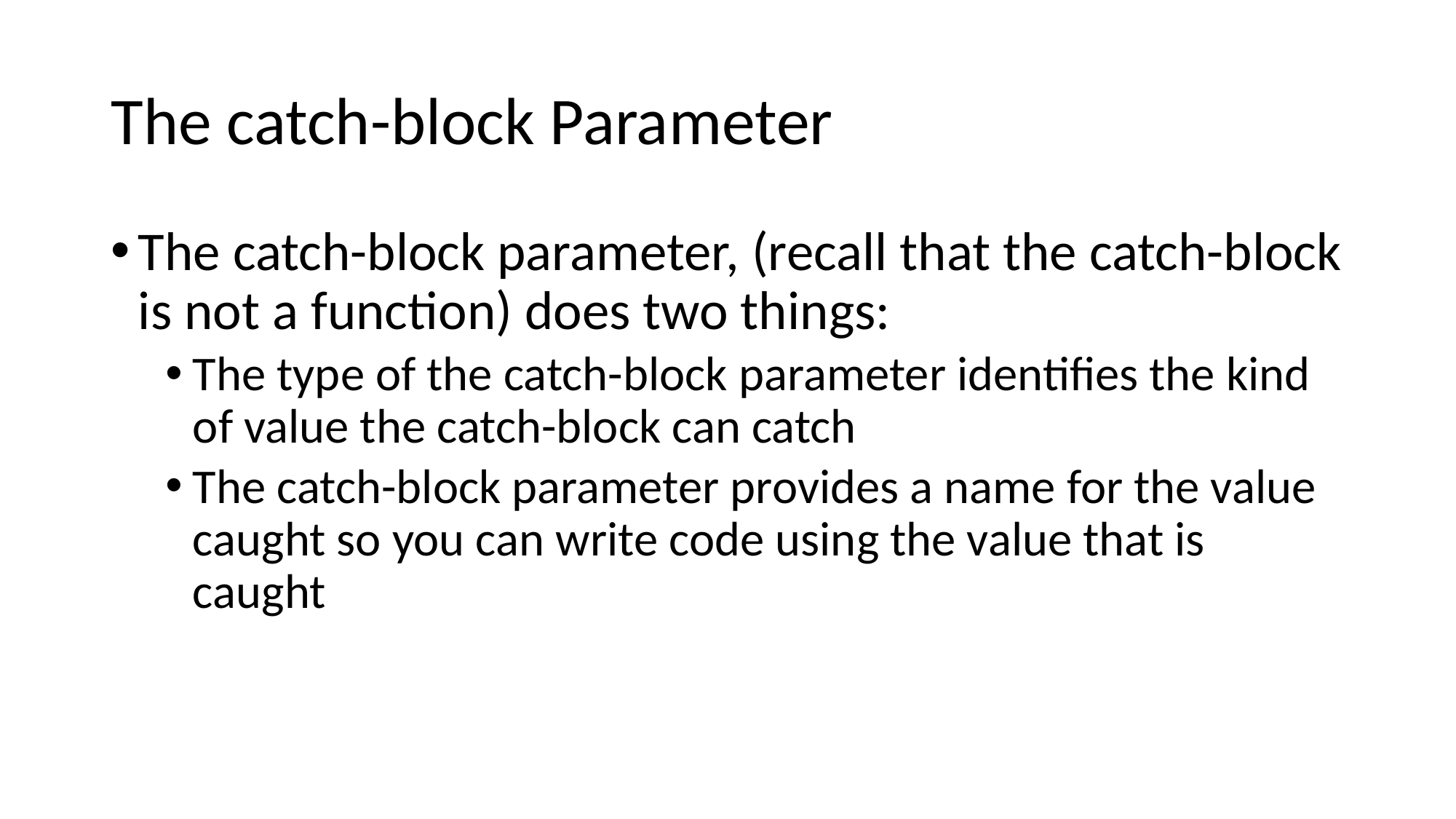

# The catch-block Parameter
The catch-block parameter, (recall that the catch-block is not a function) does two things:
The type of the catch-block parameter identifies the kind of value the catch-block can catch
The catch-block parameter provides a name for the value caught so you can write code using the value that is caught